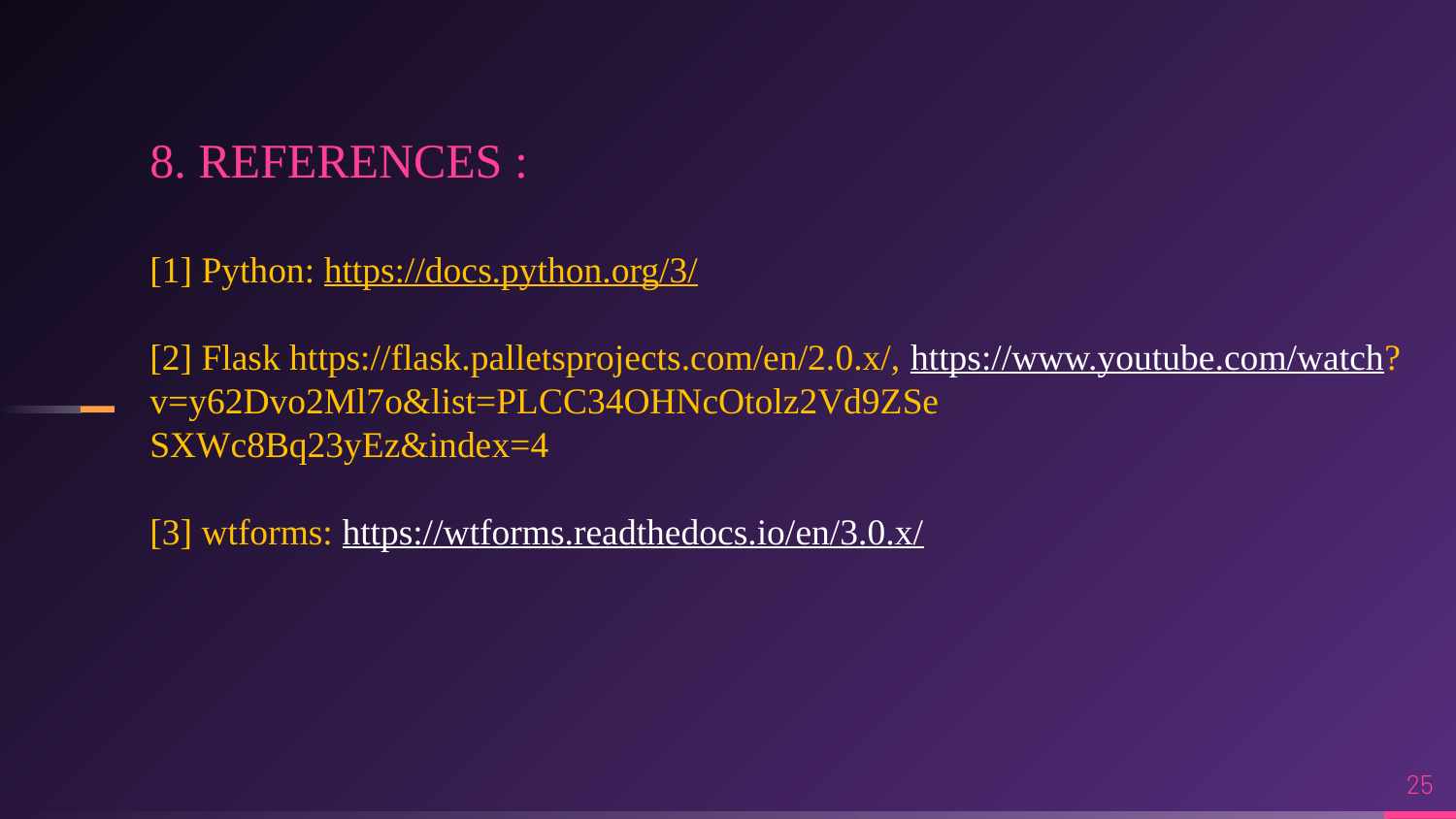

8. REFERENCES :

[1] Python: https://docs.python.org/3/

[2] Flask https://flask.palletsprojects.com/en/2.0.x/, https://www.youtube.com/watch?
v=y62Dvo2Ml7o&list=PLCC34OHNcOtolz2Vd9ZSe
SXWc8Bq23yEz&index=4

[3] wtforms: https://wtforms.readthedocs.io/en/3.0.x/

25